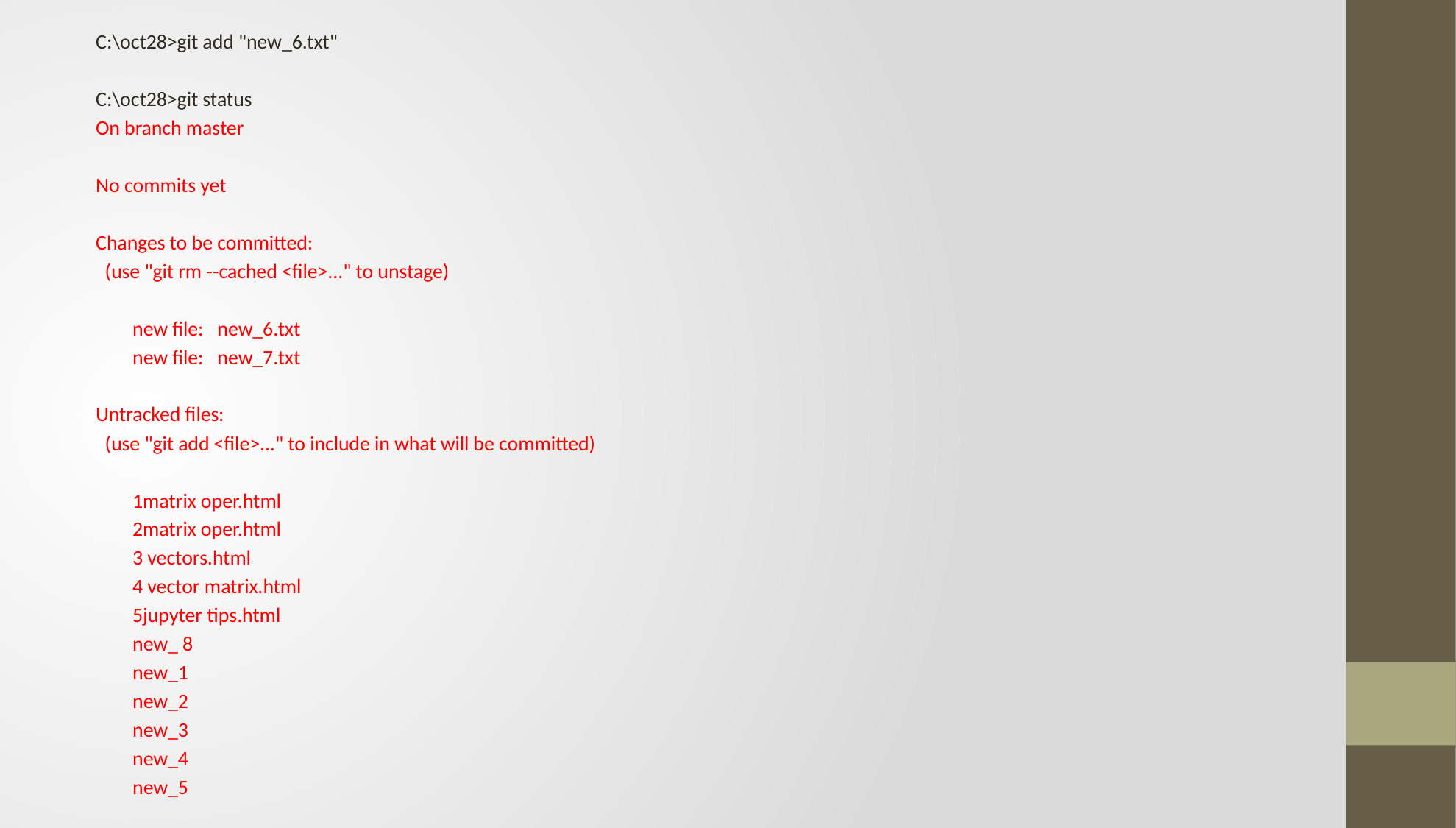

C:\oct28>git add "new_6.txt"

C:\oct28>git status
On branch master

No commits yet

Changes to be committed:
  (use "git rm --cached <file>..." to unstage)

        new file:   new_6.txt
        new file:   new_7.txt

Untracked files:
  (use "git add <file>..." to include in what will be committed)

        1matrix oper.html
        2matrix oper.html
        3 vectors.html
        4 vector matrix.html
        5jupyter tips.html
        new_ 8
        new_1
        new_2
        new_3
        new_4
        new_5